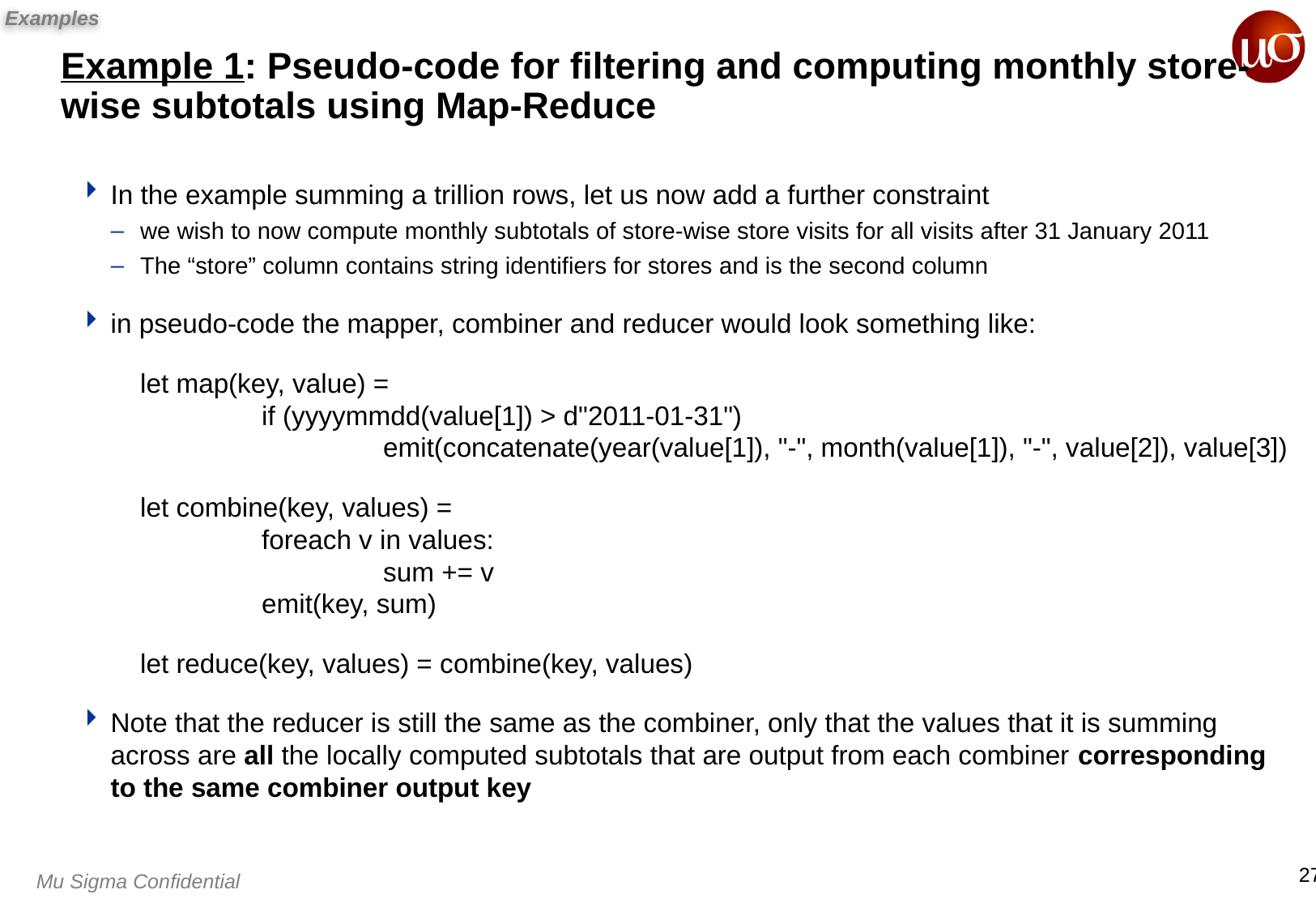

Examples
Example 1: Pseudo-code for filtering and computing monthly store-wise subtotals using Map-Reduce
In the example summing a trillion rows, let us now add a further constraint
we wish to now compute monthly subtotals of store-wise store visits for all visits after 31 January 2011
The “store” column contains string identifiers for stores and is the second column
in pseudo-code the mapper, combiner and reducer would look something like:
let map(key, value) =
	if (yyyymmdd(value[1]) > d"2011-01-31")
		emit(concatenate(year(value[1]), "-", month(value[1]), "-", value[2]), value[3])
let combine(key, values) =
	foreach v in values:
		sum += v
	emit(key, sum)
let reduce(key, values) = combine(key, values)
Note that the reducer is still the same as the combiner, only that the values that it is summing across are all the locally computed subtotals that are output from each combiner corresponding to the same combiner output key